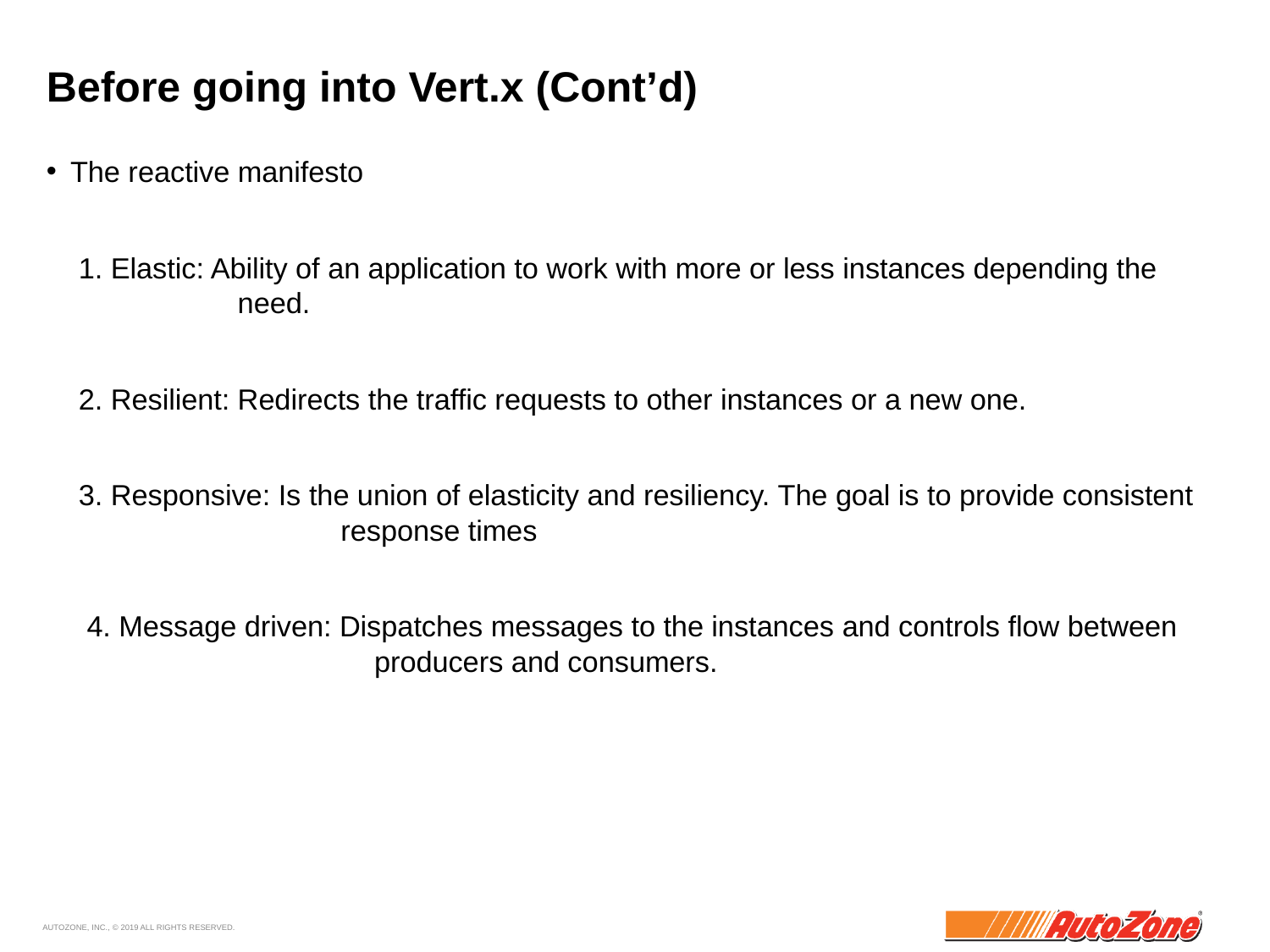

# Before going into Vert.x (Cont’d)
The reactive manifesto

    1. Elastic: Ability of an application to work with more or less instances depending the     	        need.

    2. Resilient: Redirects the traffic requests to other instances or a new one.

    3. Responsive: Is the union of elasticity and resiliency. The goal is to provide consistent     		     response times

     4. Message driven: Dispatches messages to the instances and controls flow between   	                         producers and consumers.